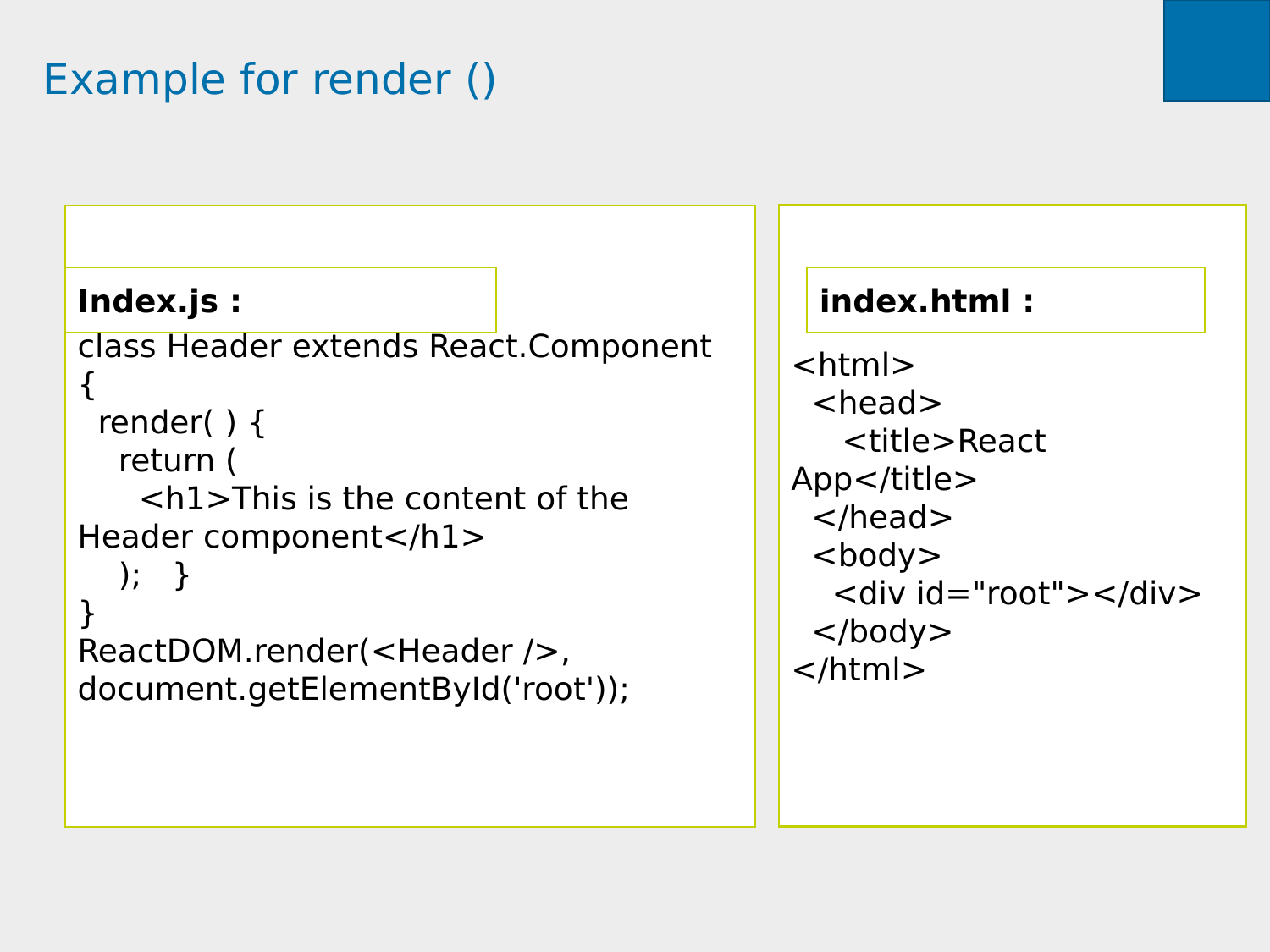

# Example for render ()
<html>
  <head>
     <title>React App</title>
  </head>
  <body>
    <div id="root"></div>
  </body>
</html>
class Header extends React.Component {
  render( ) {
    return (
      <h1>This is the content of the     	Header component</h1>
    );   }
}
ReactDOM.render(<Header />, document.getElementById('root'));
Index.js :
index.html :